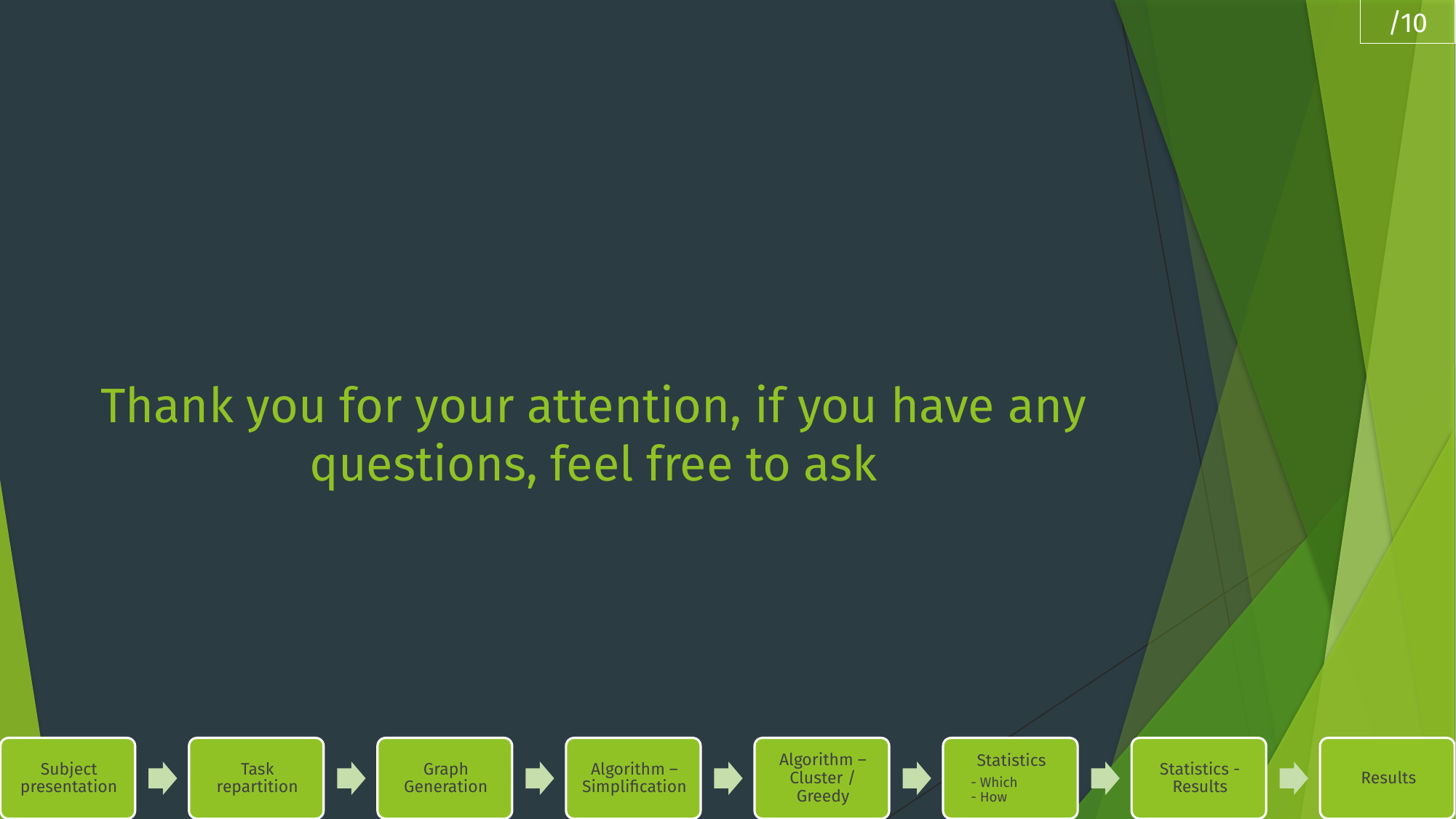

/10
Thank you for your attention, if you have any questions, feel free to ask
Subject presentation

Task repartition

Graph Generation

Algorithm – Simplification

Algorithm – Cluster / Greedy

Statistics
     - Which
     - How

Statistics - Results

Results